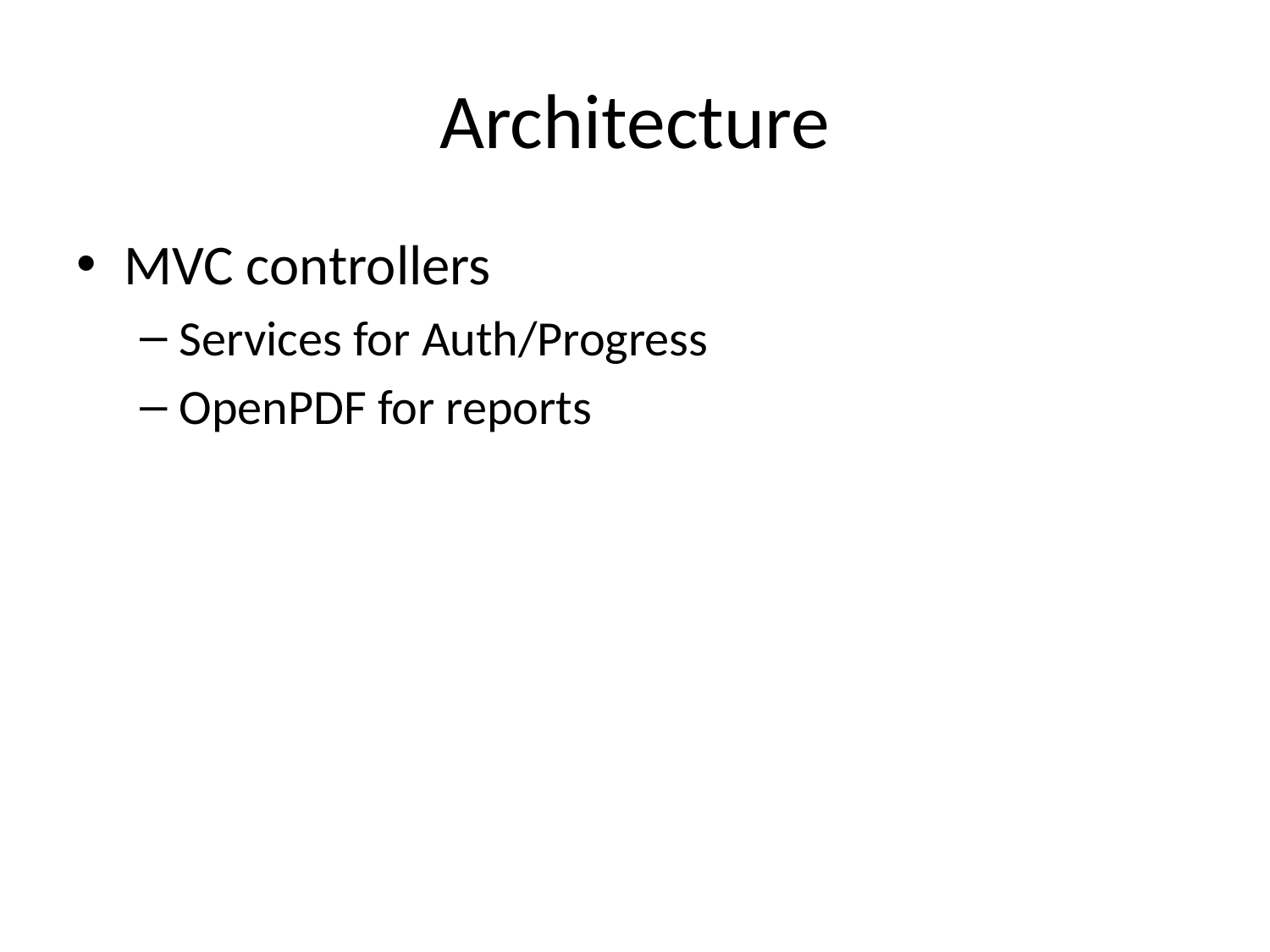

# Architecture
MVC controllers
Services for Auth/Progress
OpenPDF for reports